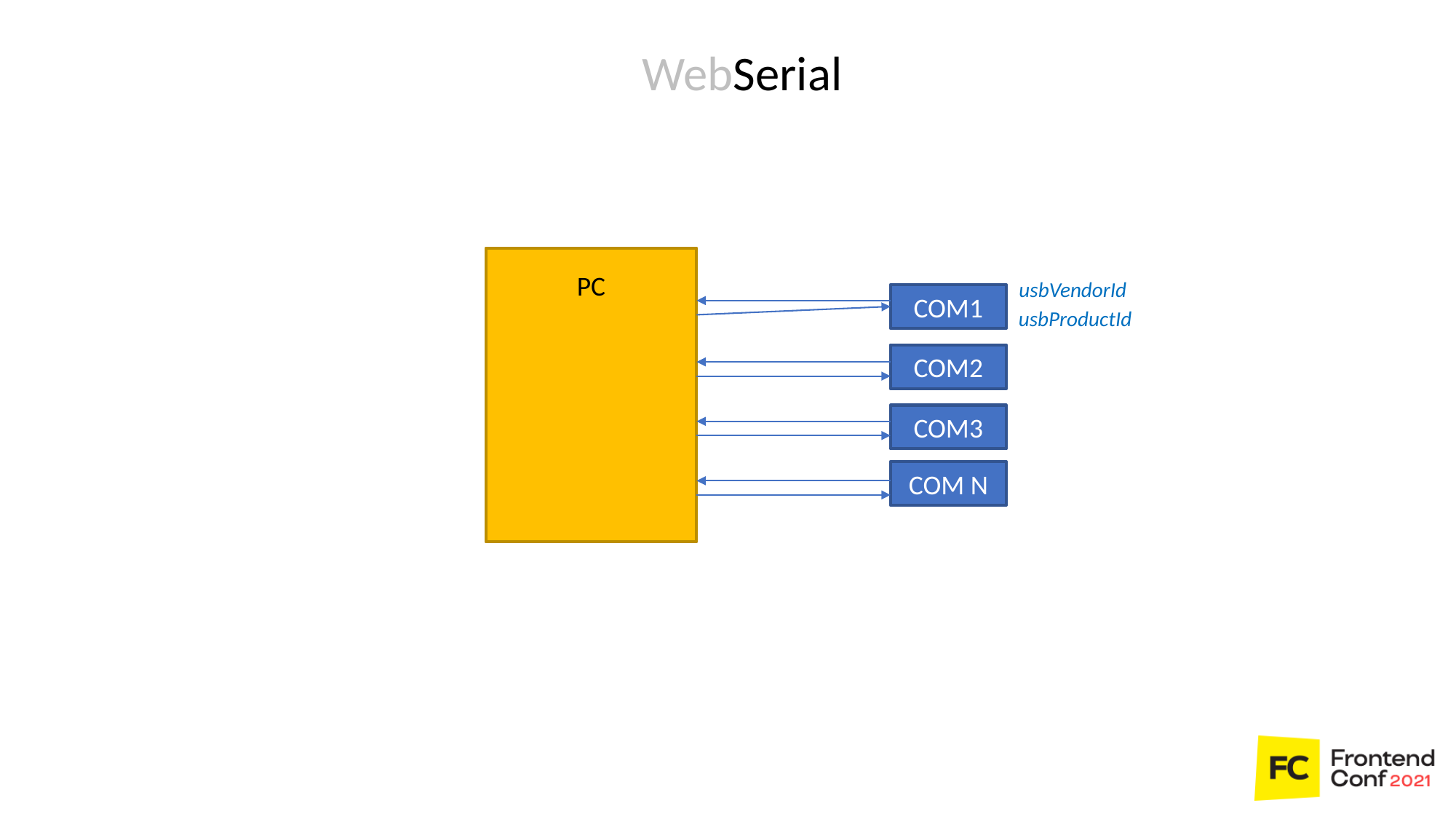

WebSerial

PC
usbVendorId
usbProductId
COM1
COM2
COM3
COM N